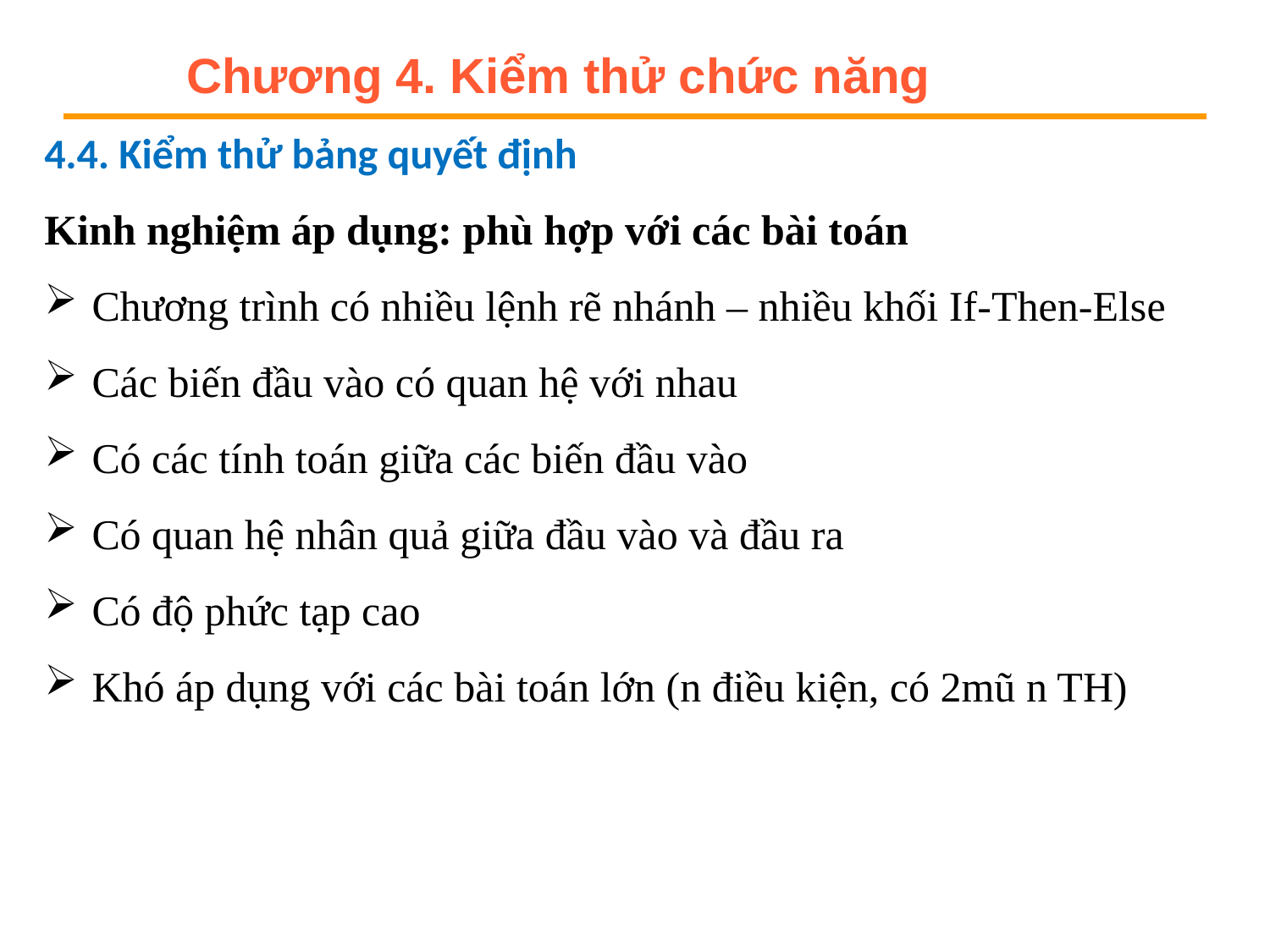

# Chương 4. Kiểm thử chức năng
4.4. Kiểm thử bảng quyết định
Kinh nghiệm áp dụng: phù hợp với các bài toán
Chương trình có nhiều lệnh rẽ nhánh – nhiều khối If-Then-Else
Các biến đầu vào có quan hệ với nhau
Có các tính toán giữa các biến đầu vào
Có quan hệ nhân quả giữa đầu vào và đầu ra
Có độ phức tạp cao
Khó áp dụng với các bài toán lớn (n điều kiện, có 2mũ n TH)